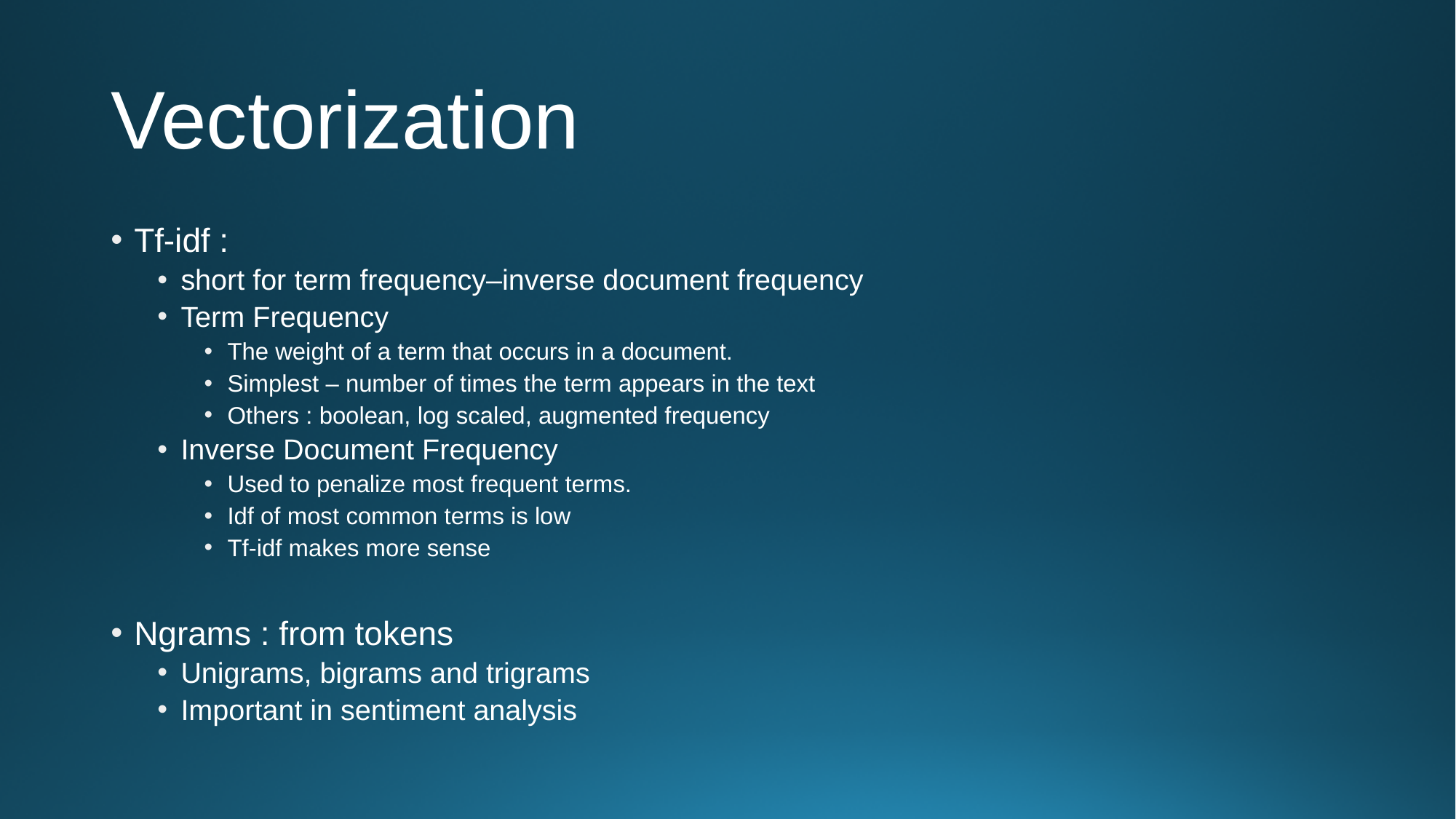

# Vectorization
Tf-idf :
short for term frequency–inverse document frequency
Term Frequency
The weight of a term that occurs in a document.
Simplest – number of times the term appears in the text
Others : boolean, log scaled, augmented frequency
Inverse Document Frequency
Used to penalize most frequent terms.
Idf of most common terms is low
Tf-idf makes more sense

Ngrams : from tokens
Unigrams, bigrams and trigrams
Important in sentiment analysis